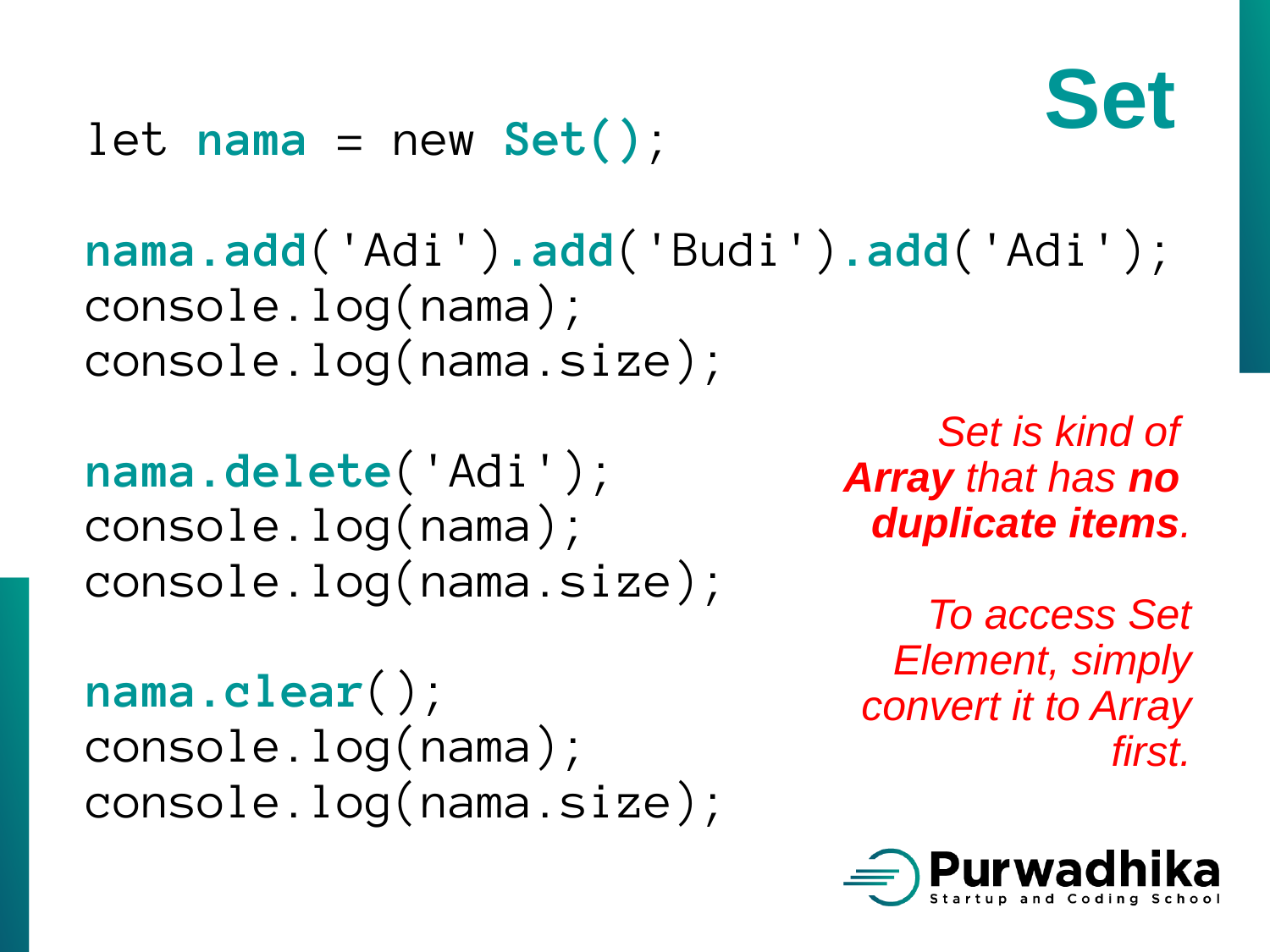

Set
let nama = new Set();
nama.add('Adi').add('Budi').add('Adi');
console.log(nama);
console.log(nama.size);
nama.delete('Adi');
console.log(nama);
console.log(nama.size);
nama.clear();
console.log(nama);
console.log(nama.size);
Set is kind of
Array that has no
duplicate items.

To access Set
Element, simply convert it to Array first.